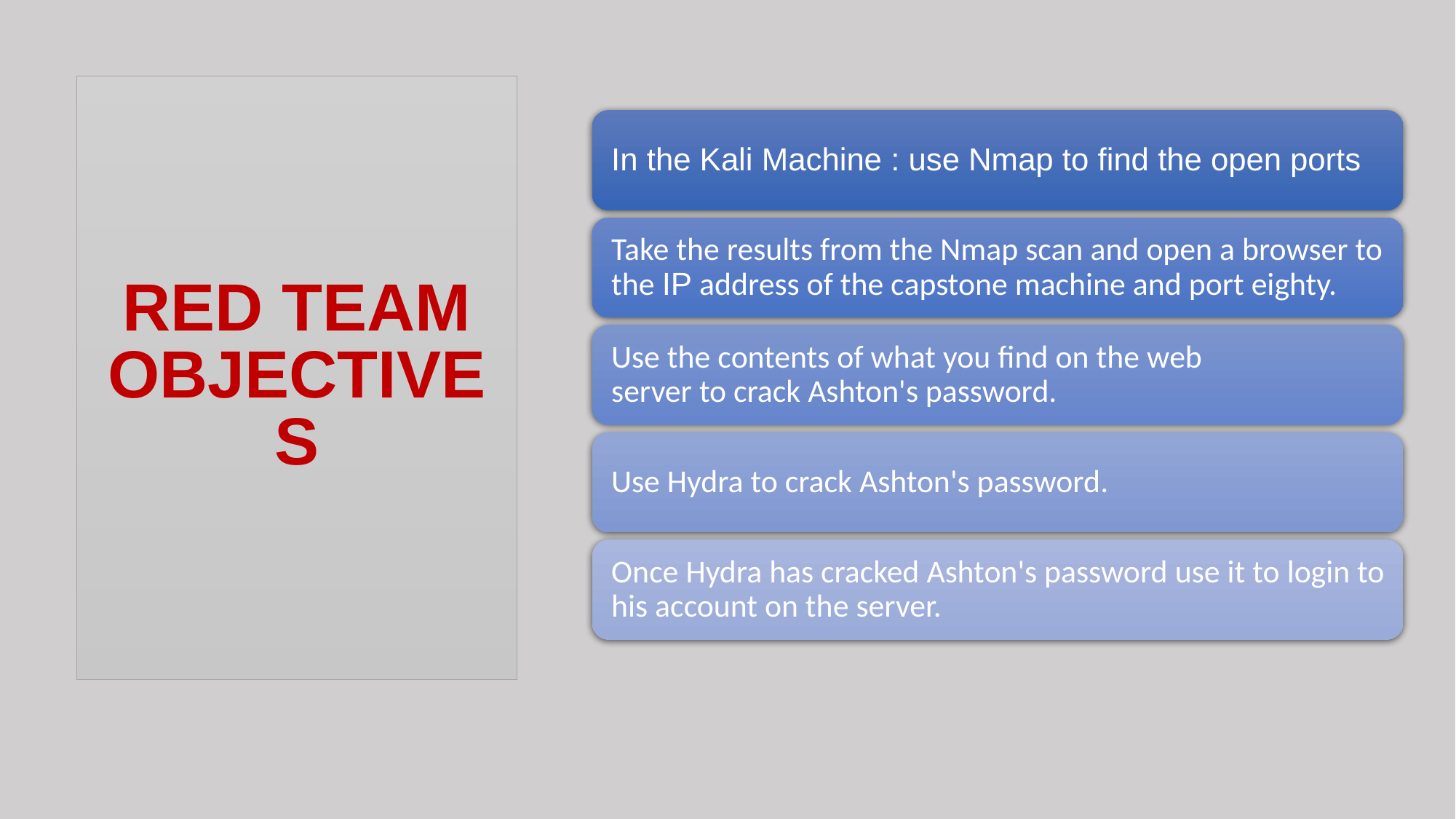

In the Kali Machine : use Nmap to find the open ports
Take the results from the Nmap scan and open a browser to the IP address of the capstone machine and port eighty.
Use the contents of what you find on the web server to crack Ashton's password.
Use Hydra to crack Ashton's password.
Once Hydra has cracked Ashton's password use it to login to his account on the server.
# RED TEAM OBJECTIVES